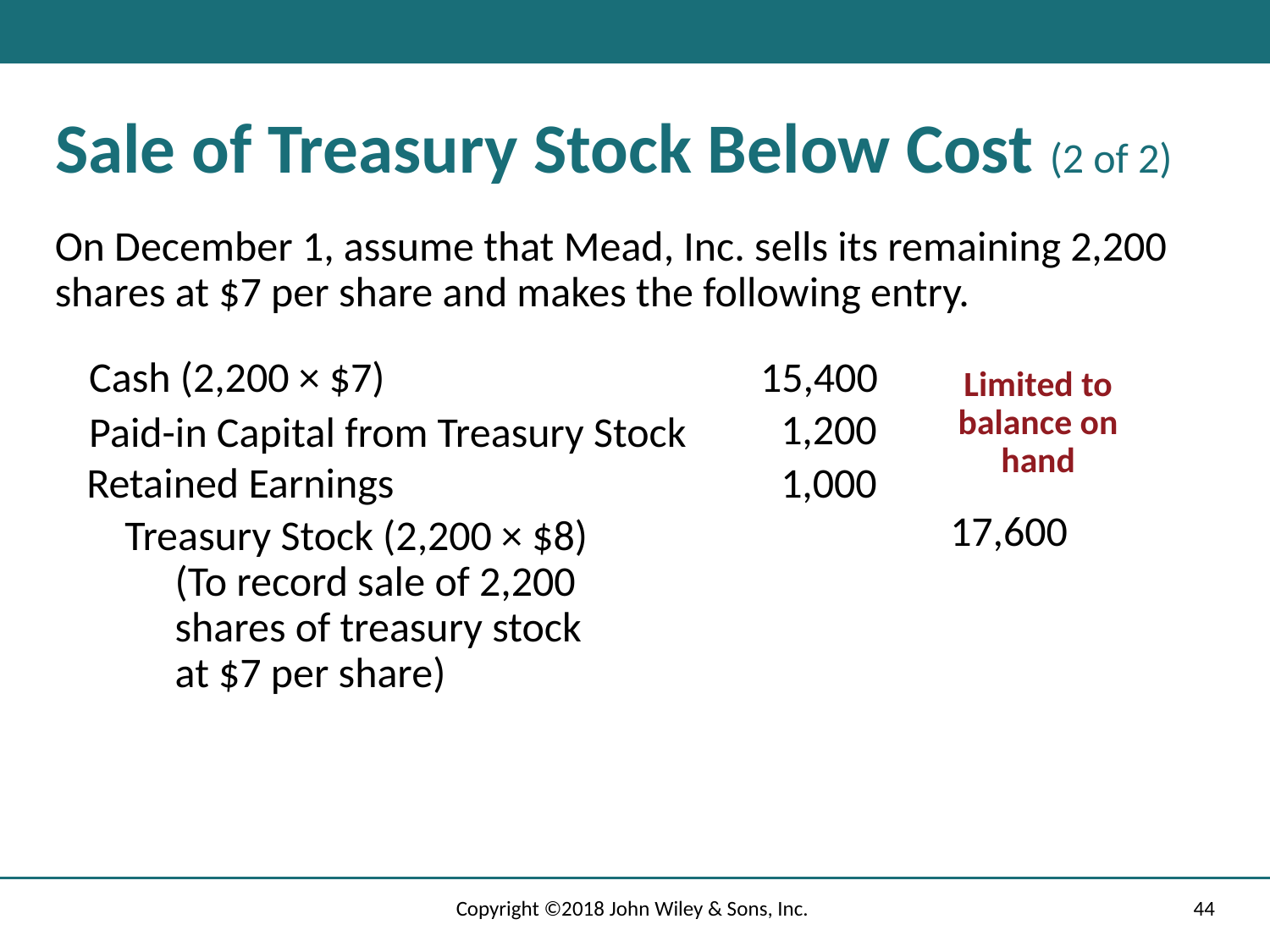

# Sale of Treasury Stock Below Cost (2 of 2)
On December 1, assume that Mead, Inc. sells its remaining 2,200 shares at $7 per share and makes the following entry.
Cash (2,200 × $7)
15,400
Limited to balance on hand
1,200
Paid-in Capital from Treasury Stock
Retained Earnings
1,000
17,600
Treasury Stock (2,200 × $8)
(To record sale of 2,200 shares of treasury stock at $7 per share)
Copyright ©2018 John Wiley & Sons, Inc.
44